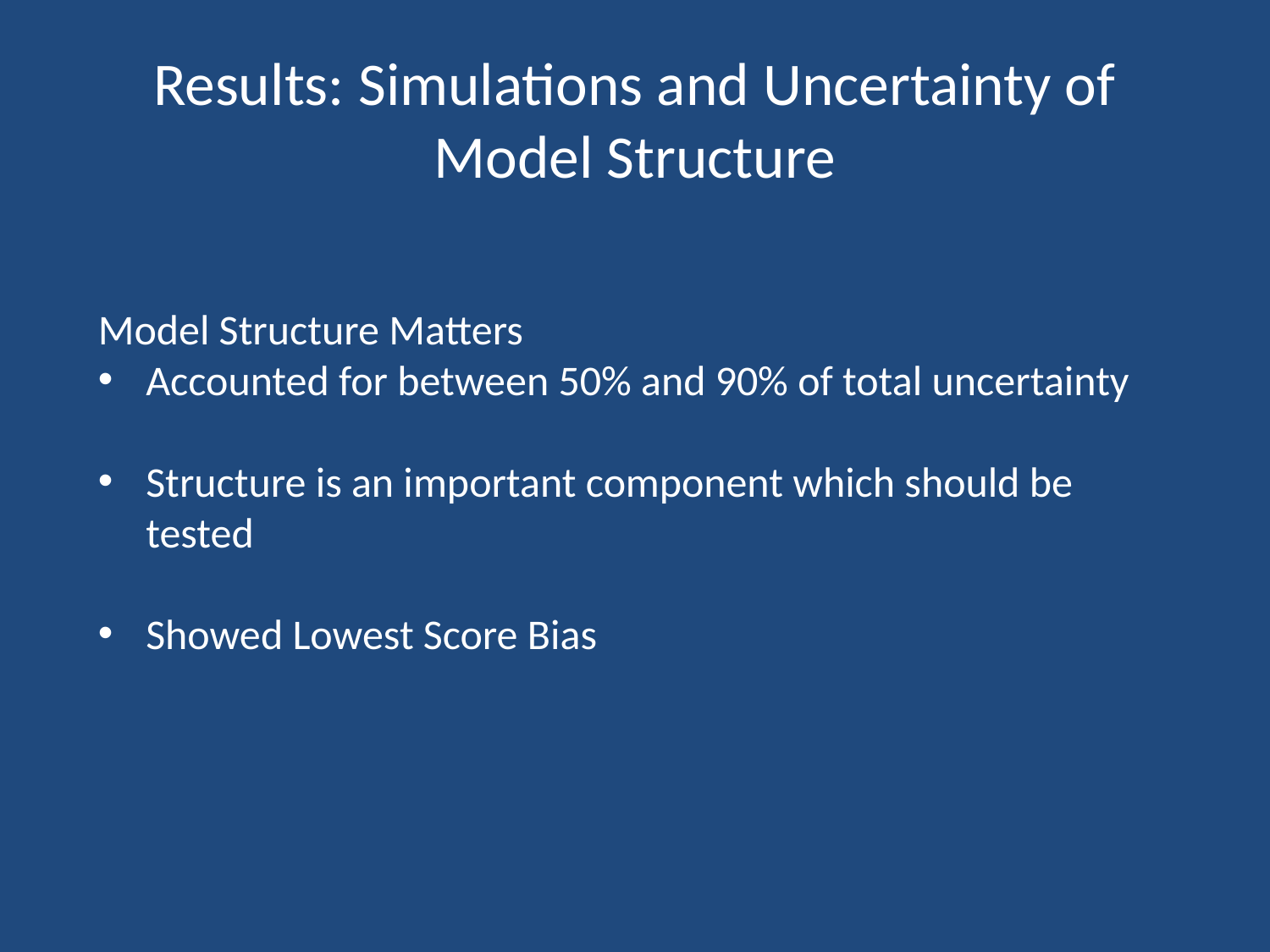

# Results: Simulations and Uncertainty of Model Structure
Model Structure Matters
Accounted for between 50% and 90% of total uncertainty

Structure is an important component which should be tested

Showed Lowest Score Bias